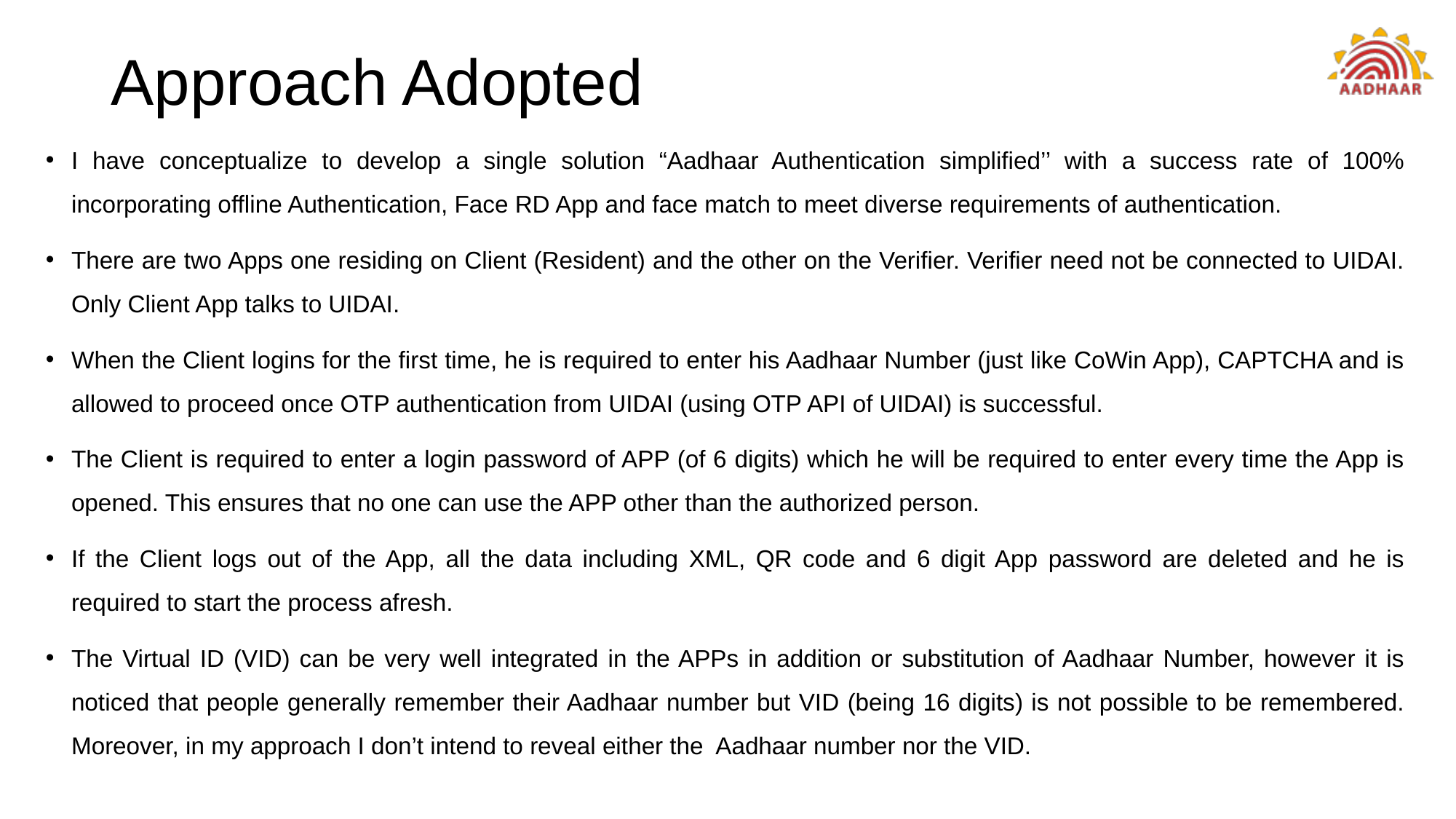

# Approach Adopted
I have conceptualize to develop a single solution “Aadhaar Authentication simplified’’ with a success rate of 100% incorporating offline Authentication, Face RD App and face match to meet diverse requirements of authentication.
There are two Apps one residing on Client (Resident) and the other on the Verifier. Verifier need not be connected to UIDAI. Only Client App talks to UIDAI.
When the Client logins for the first time, he is required to enter his Aadhaar Number (just like CoWin App), CAPTCHA and is allowed to proceed once OTP authentication from UIDAI (using OTP API of UIDAI) is successful.
The Client is required to enter a login password of APP (of 6 digits) which he will be required to enter every time the App is opened. This ensures that no one can use the APP other than the authorized person.
If the Client logs out of the App, all the data including XML, QR code and 6 digit App password are deleted and he is required to start the process afresh.
The Virtual ID (VID) can be very well integrated in the APPs in addition or substitution of Aadhaar Number, however it is noticed that people generally remember their Aadhaar number but VID (being 16 digits) is not possible to be remembered. Moreover, in my approach I don’t intend to reveal either the  Aadhaar number nor the VID.